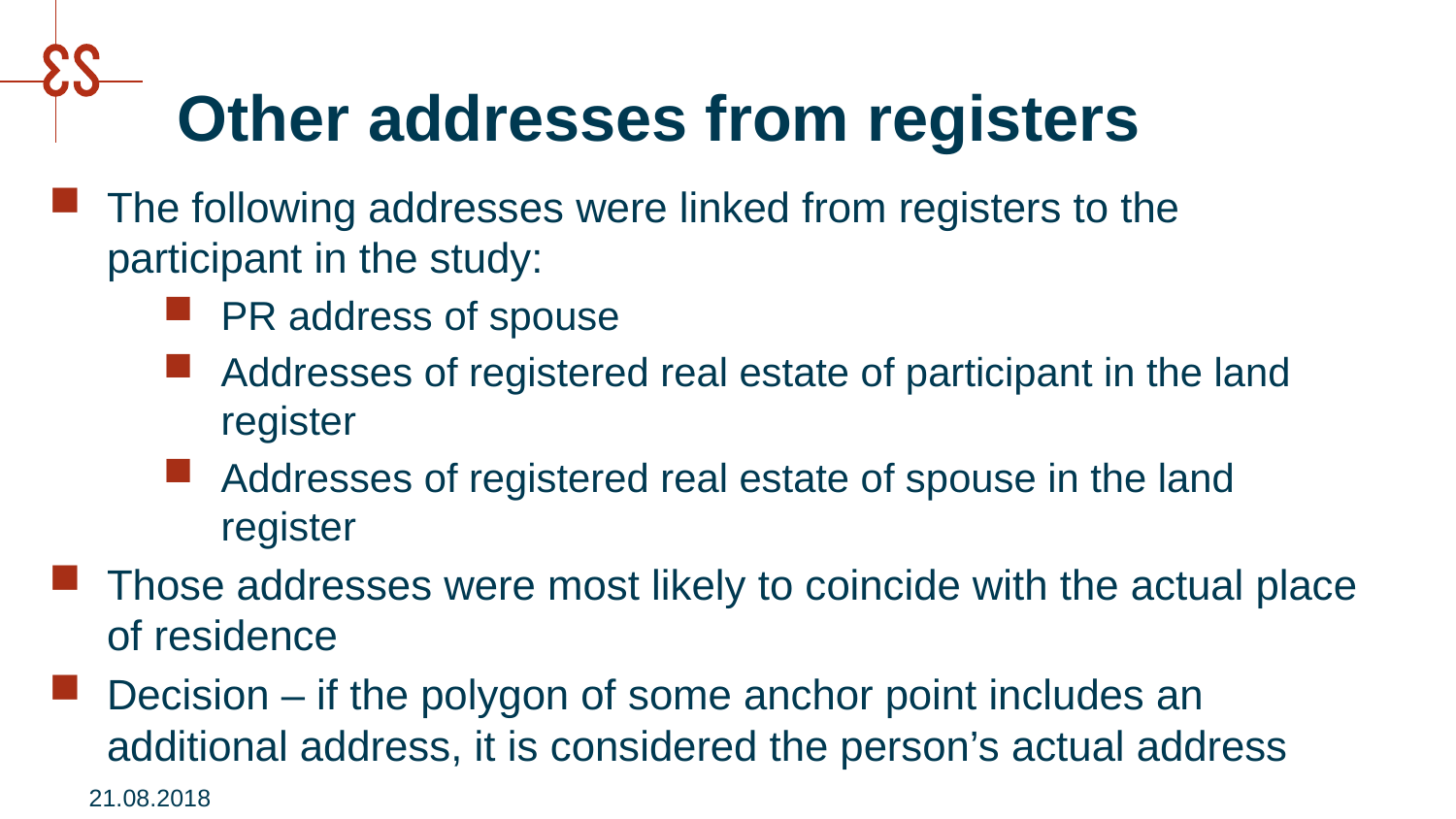

# Other addresses from registers
The following addresses were linked from registers to the participant in the study:
PR address of spouse
Addresses of registered real estate of participant in the land register
Addresses of registered real estate of spouse in the land register
Those addresses were most likely to coincide with the actual place of residence
Decision – if the polygon of some anchor point includes an additional address, it is considered the person’s actual address

21.08.2018